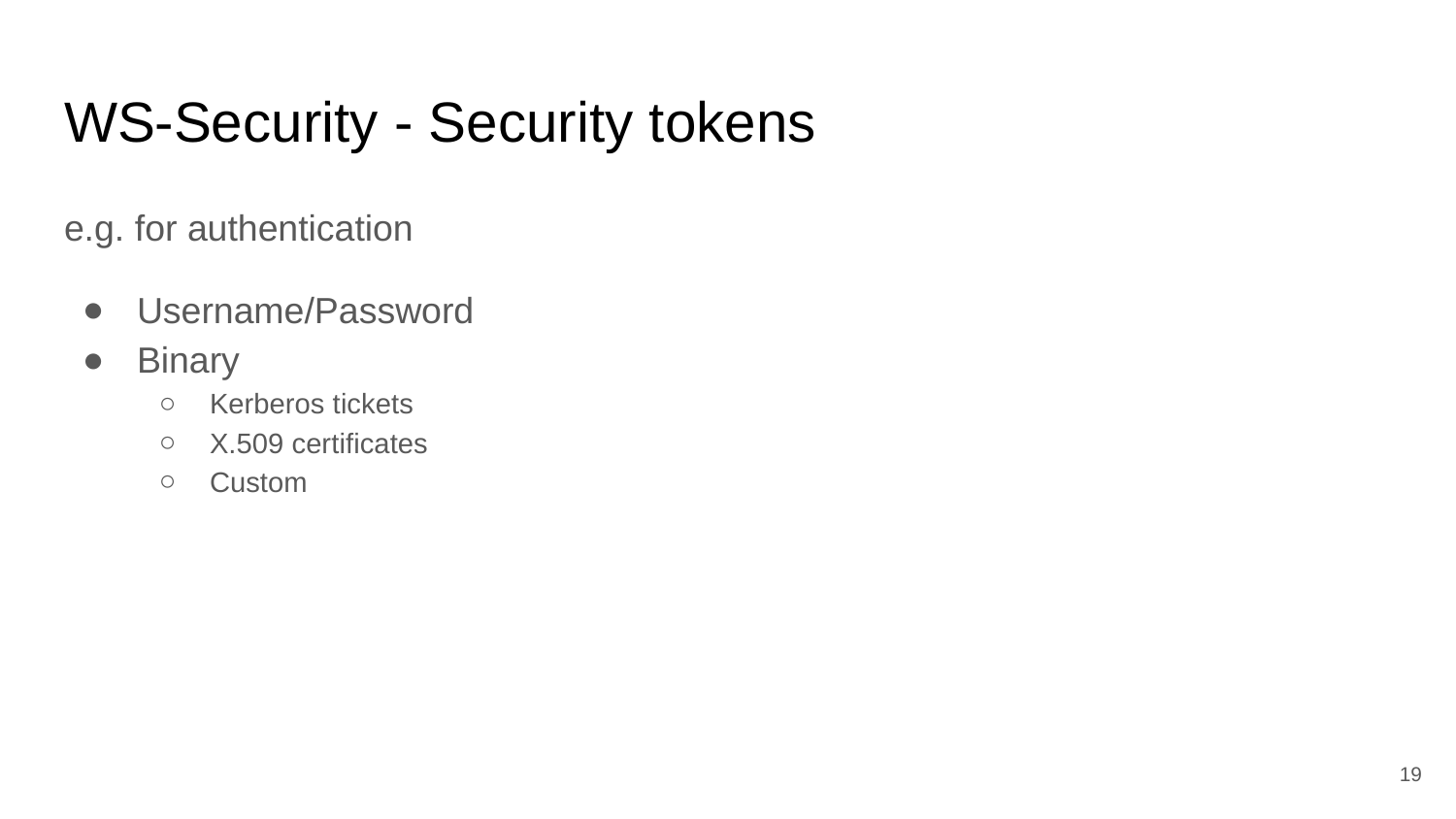

# WS-Security - Security tokens
e.g. for authentication
Username/Password
Binary
Kerberos tickets
X.509 certificates
Custom
19